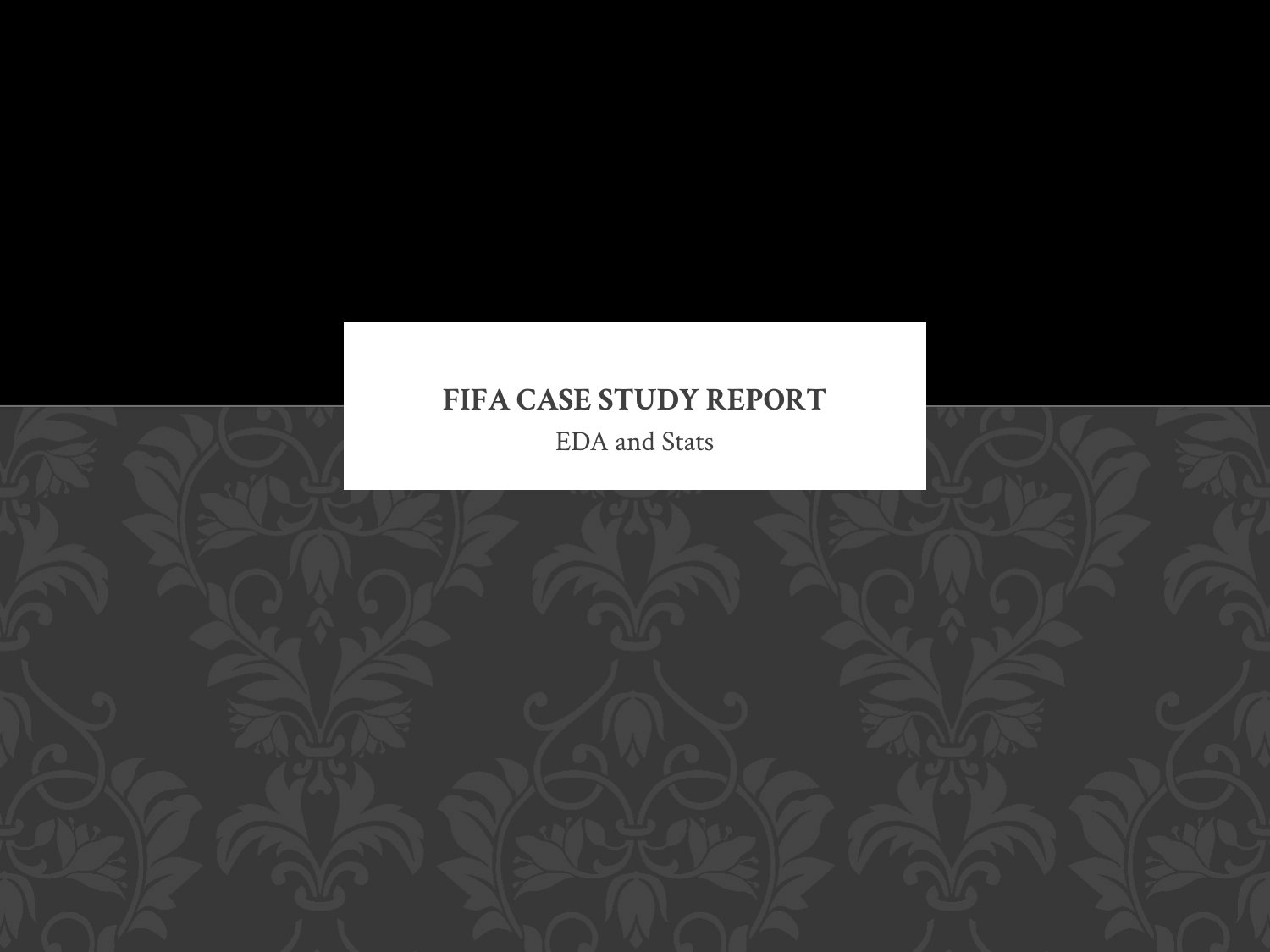

# FIFA Case Study Report
EDA and Stats